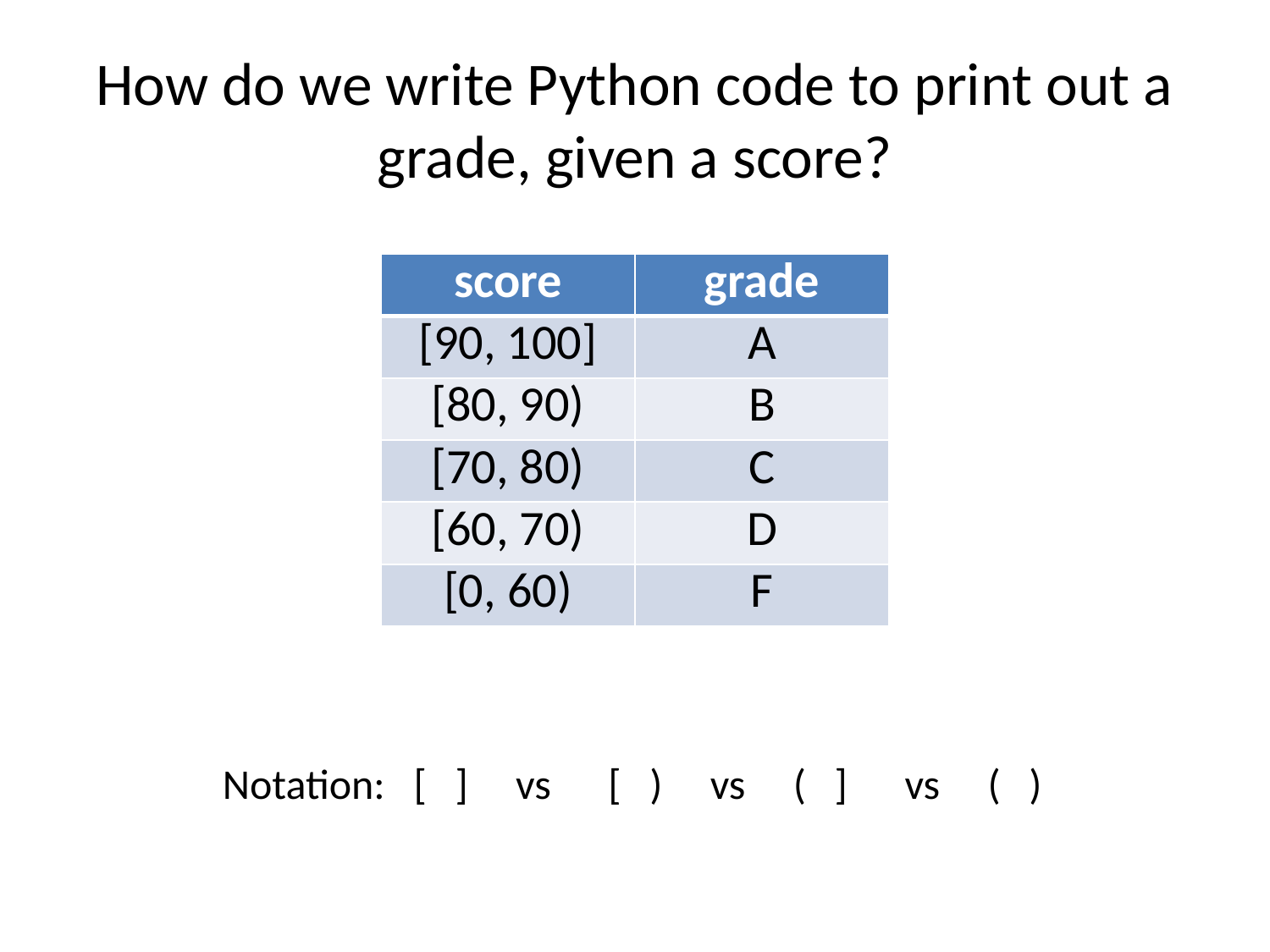

# How do we write Python code to print out a grade, given a score?
| score | grade |
| --- | --- |
| [90, 100] | A |
| [80, 90) | B |
| [70, 80) | C |
| [60, 70) | D |
| [0, 60) | F |
Notation:   [   ]     vs      [   )     vs     (   ]      vs     (   )